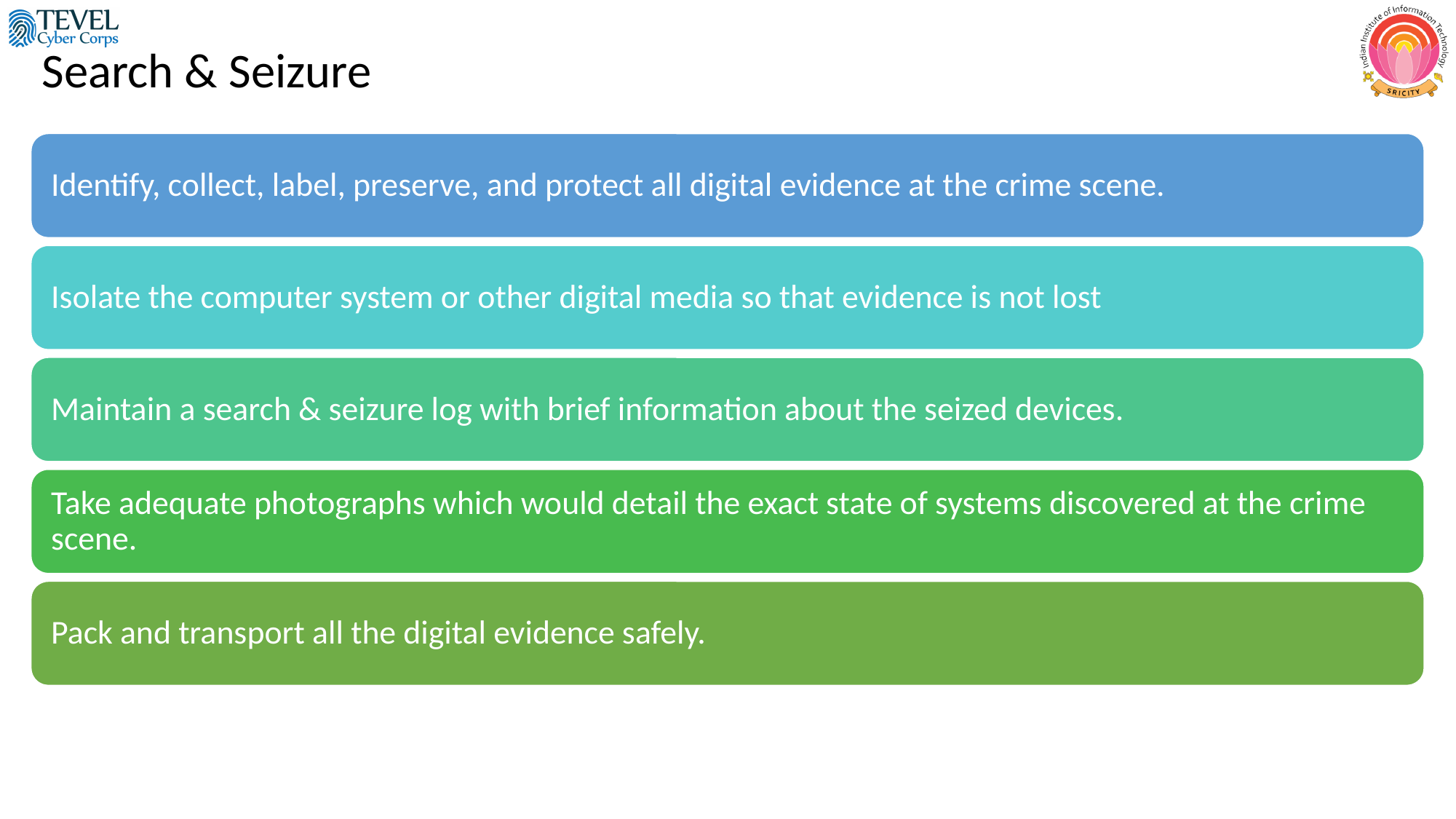

# Search & Seizure
Identify, collect, label, preserve, and protect all digital evidence at the crime scene.
Isolate the computer system or other digital media so that evidence is not lost
Maintain a search & seizure log with brief information about the seized devices.
Take adequate photographs which would detail the exact state of systems discovered at the crime scene.
Pack and transport all the digital evidence safely.